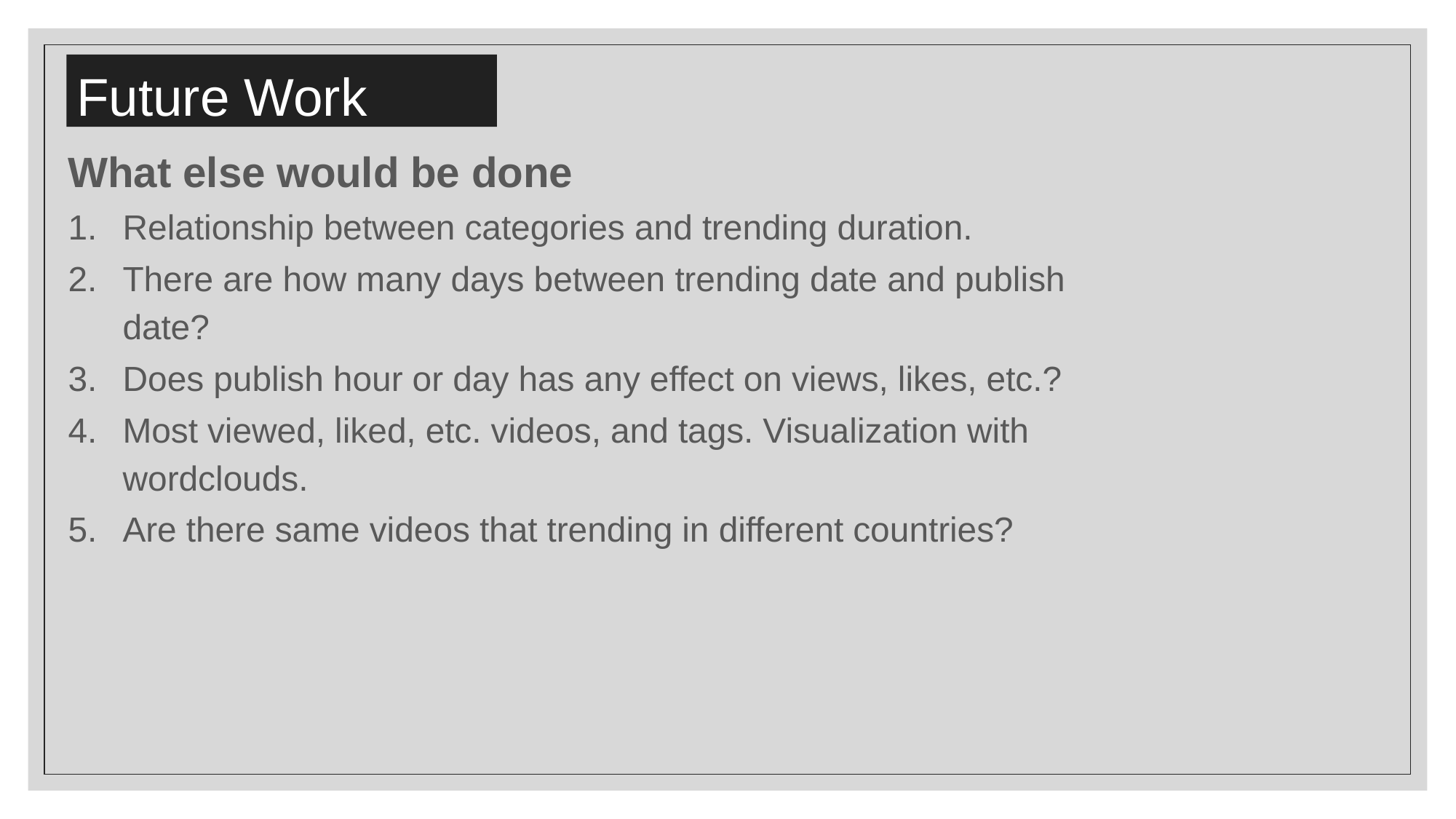

Future Work
What else would be done
Relationship between categories and trending duration.
There are how many days between trending date and publish date?
Does publish hour or day has any effect on views, likes, etc.?
Most viewed, liked, etc. videos, and tags. Visualization with wordclouds.
Are there same videos that trending in different countries?